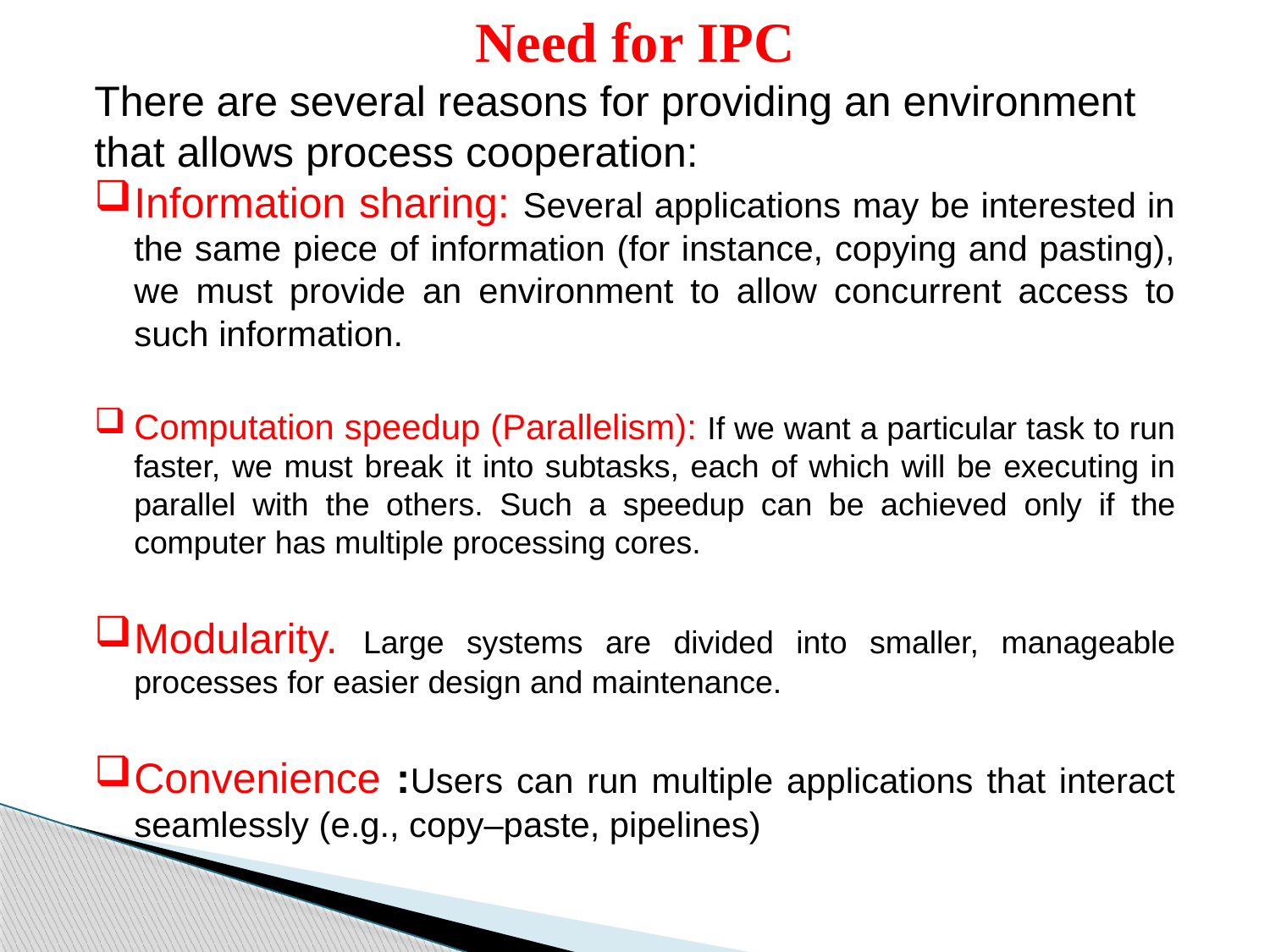

Need for IPC
There are several reasons for providing an environment that allows process cooperation:
Information sharing: Several applications may be interested in the same piece of information (for instance, copying and pasting), we must provide an environment to allow concurrent access to such information.

Computation speedup (Parallelism): If we want a particular task to run faster, we must break it into subtasks, each of which will be executing in parallel with the others. Such a speedup can be achieved only if the computer has multiple processing cores.

Modularity. Large systems are divided into smaller, manageable processes for easier design and maintenance.

Convenience :Users can run multiple applications that interact seamlessly (e.g., copy–paste, pipelines)